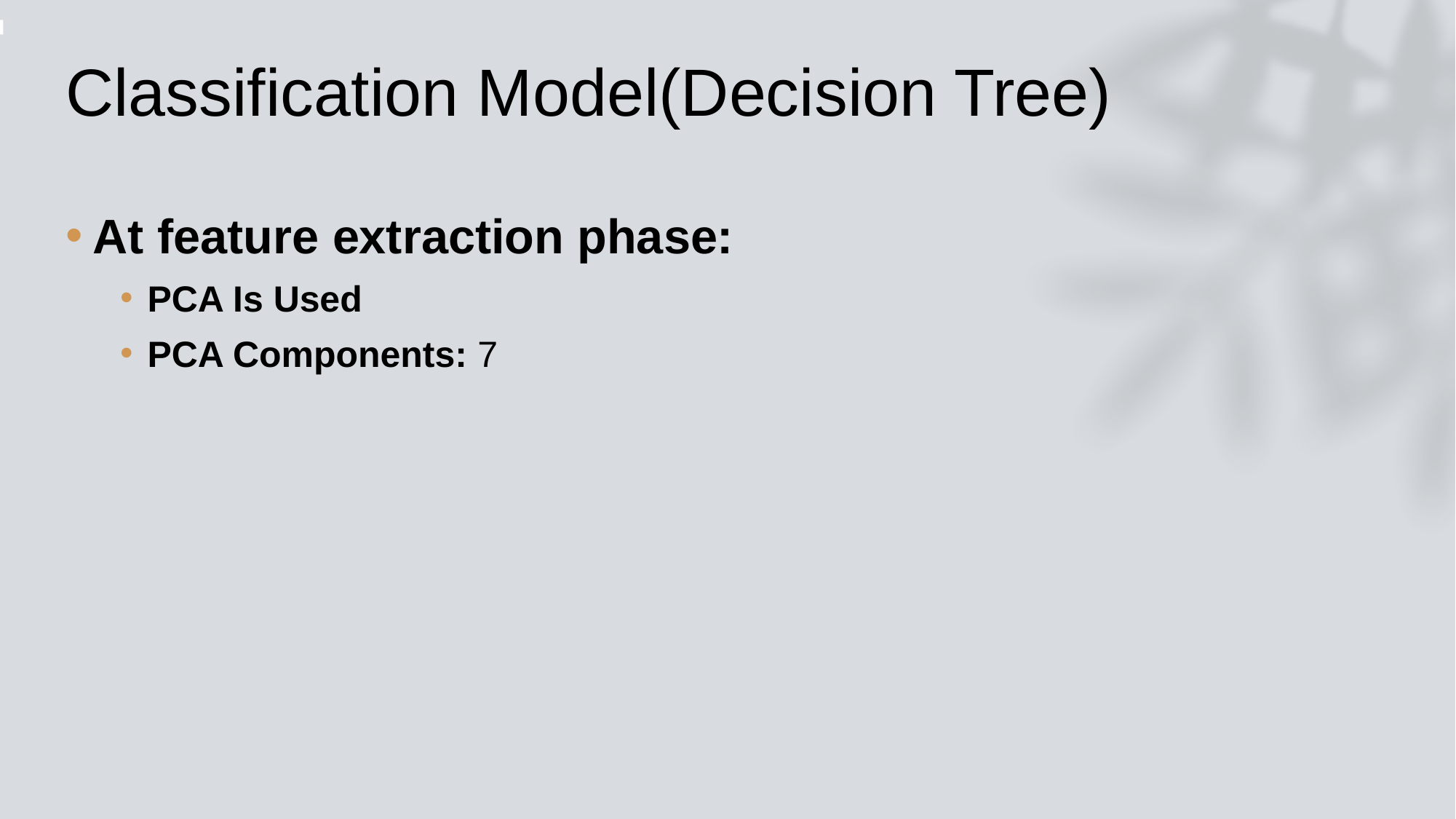

# Classification Model(Decision Tree)

At feature extraction phase:
PCA Is Used
PCA Components: 7